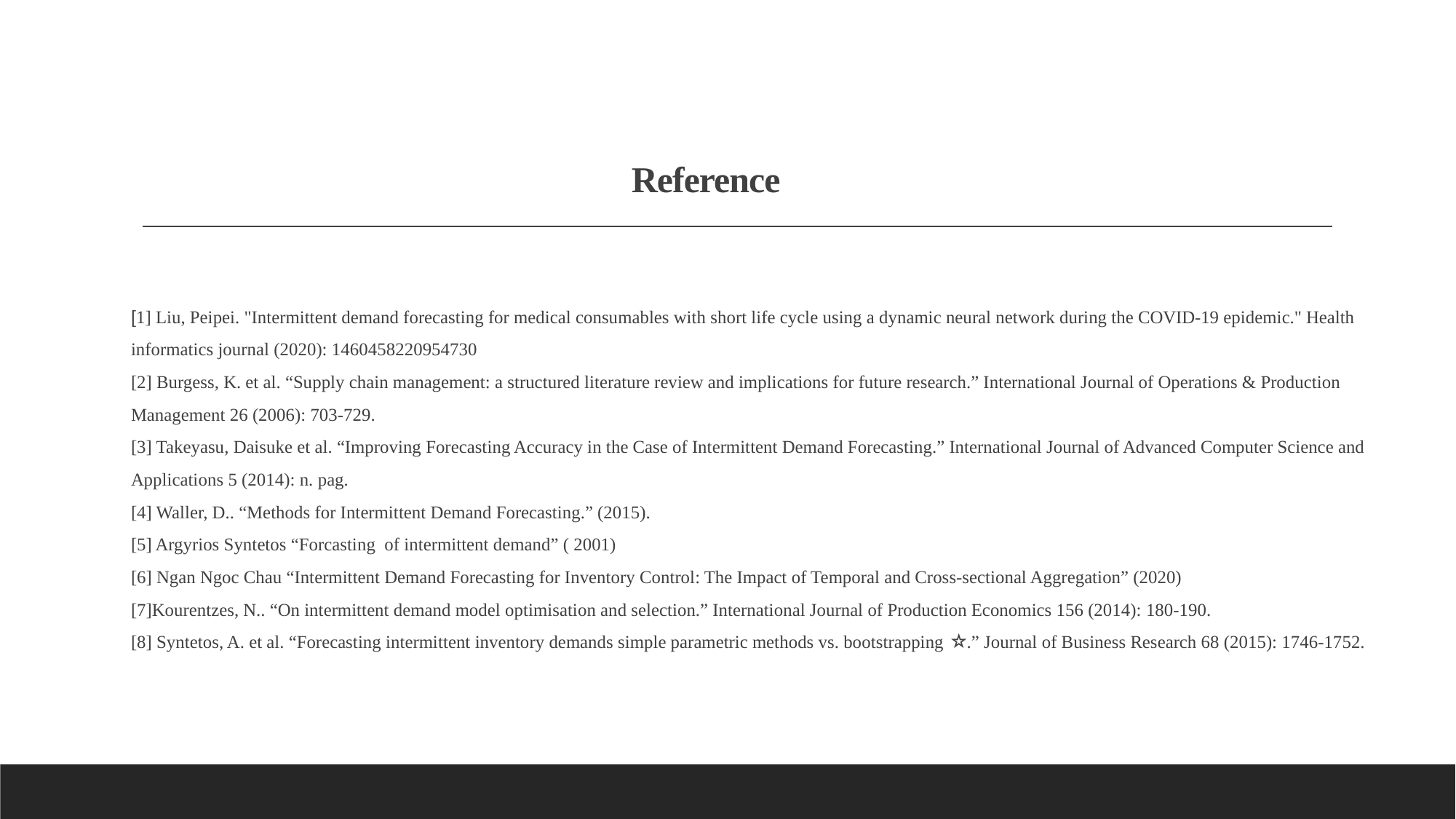

# Reference
[1] Liu, Peipei. "Intermittent demand forecasting for medical consumables with short life cycle using a dynamic neural network during the COVID-19 epidemic." Health informatics journal (2020): 1460458220954730
[2] Burgess, K. et al. “Supply chain management: a structured literature review and implications for future research.” International Journal of Operations & Production Management 26 (2006): 703-729.
[3] Takeyasu, Daisuke et al. “Improving Forecasting Accuracy in the Case of Intermittent Demand Forecasting.” International Journal of Advanced Computer Science and Applications 5 (2014): n. pag.
[4] Waller, D.. “Methods for Intermittent Demand Forecasting.” (2015).
[5] Argyrios Syntetos “Forcasting  of intermittent demand” ( 2001)
[6] Ngan Ngoc Chau “Intermittent Demand Forecasting for Inventory Control: The Impact of Temporal and Cross-sectional Aggregation” (2020)
[7]Kourentzes, N.. “On intermittent demand model optimisation and selection.” International Journal of Production Economics 156 (2014): 180-190.
[8] Syntetos, A. et al. “Forecasting intermittent inventory demands simple parametric methods vs. bootstrapping ☆.” Journal of Business Research 68 (2015): 1746-1752.